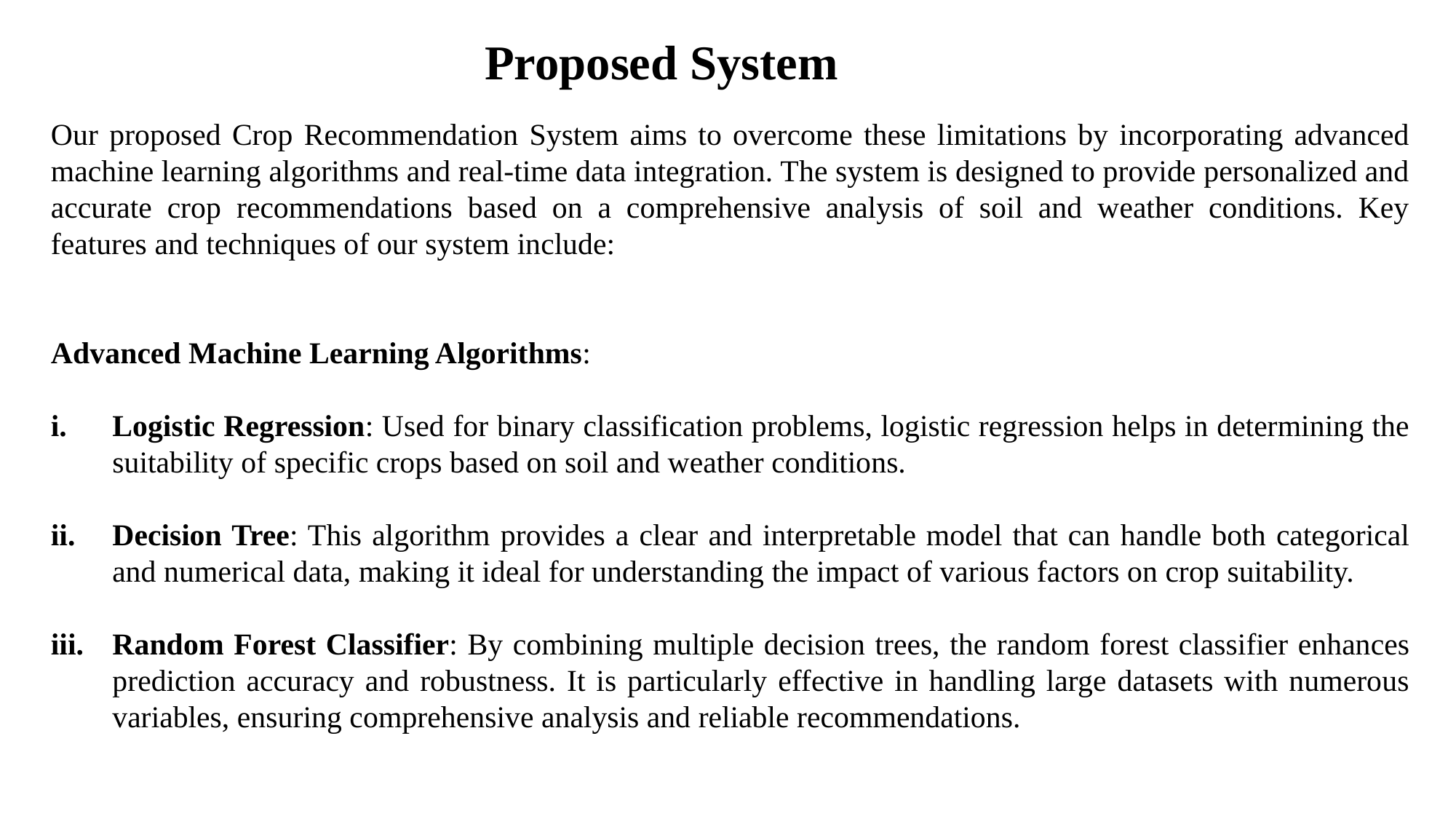

# Proposed System
Our proposed Crop Recommendation System aims to overcome these limitations by incorporating advanced machine learning algorithms and real-time data integration. The system is designed to provide personalized and accurate crop recommendations based on a comprehensive analysis of soil and weather conditions. Key features and techniques of our system include:

Advanced Machine Learning Algorithms:

Logistic Regression: Used for binary classification problems, logistic regression helps in determining the suitability of specific crops based on soil and weather conditions.

Decision Tree: This algorithm provides a clear and interpretable model that can handle both categorical and numerical data, making it ideal for understanding the impact of various factors on crop suitability.

Random Forest Classifier: By combining multiple decision trees, the random forest classifier enhances prediction accuracy and robustness. It is particularly effective in handling large datasets with numerous variables, ensuring comprehensive analysis and reliable recommendations.